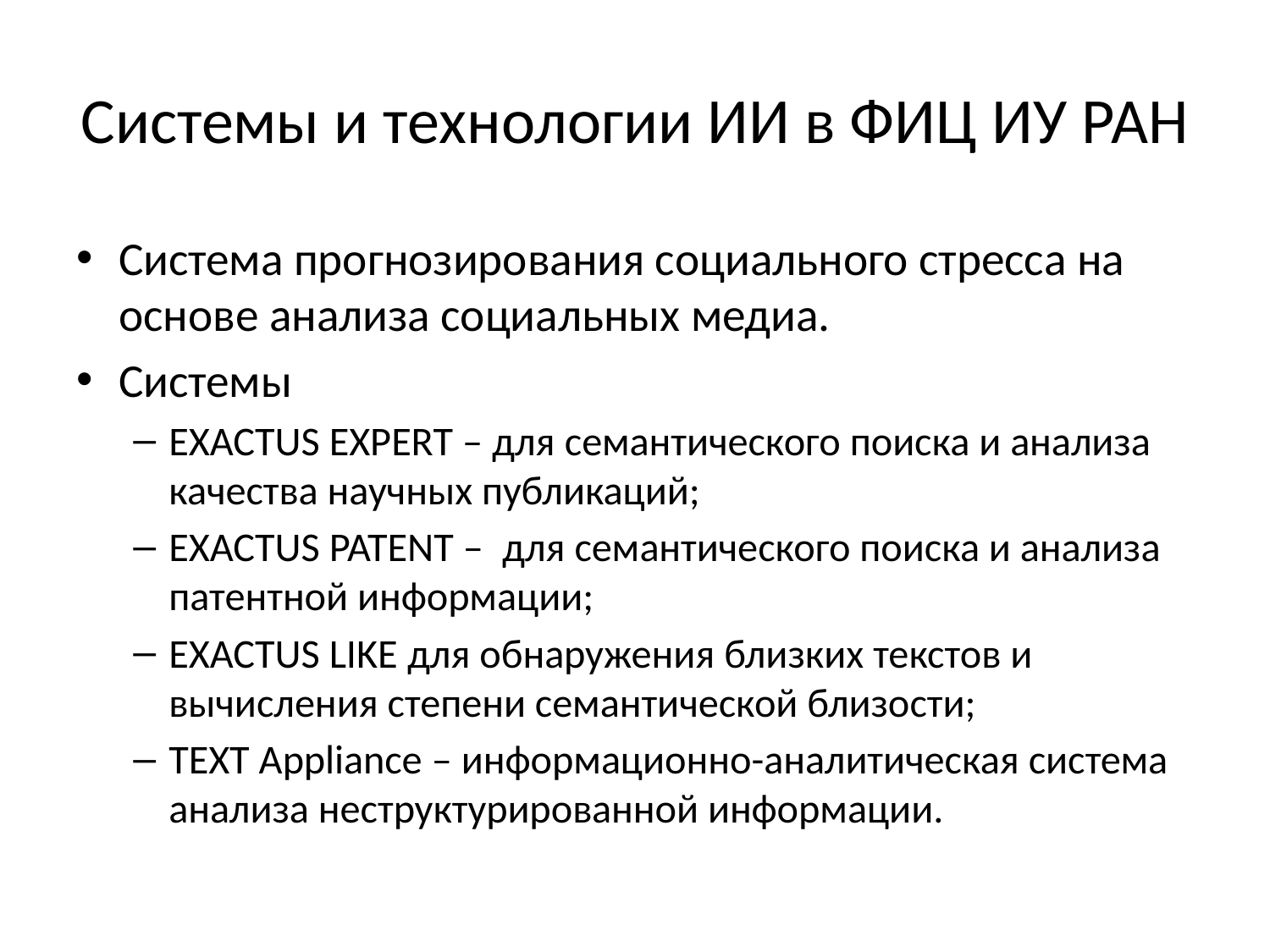

# Системы и технологии ИИ в ФИЦ ИУ РАН
Система прогнозирования социального стресса на основе анализа социальных медиа.
Системы
EXACTUS EXPERT – для cемантического поиска и анализа качества научных публикаций;
EXACTUS PATENT –  для семантического поиска и анализа патентной информации;
EXACTUS LIKE для обнаружения близких текстов и вычисления степени семантической близости;
TEXT Appliance – информационно-аналитическая система анализа неструктурированной информации.